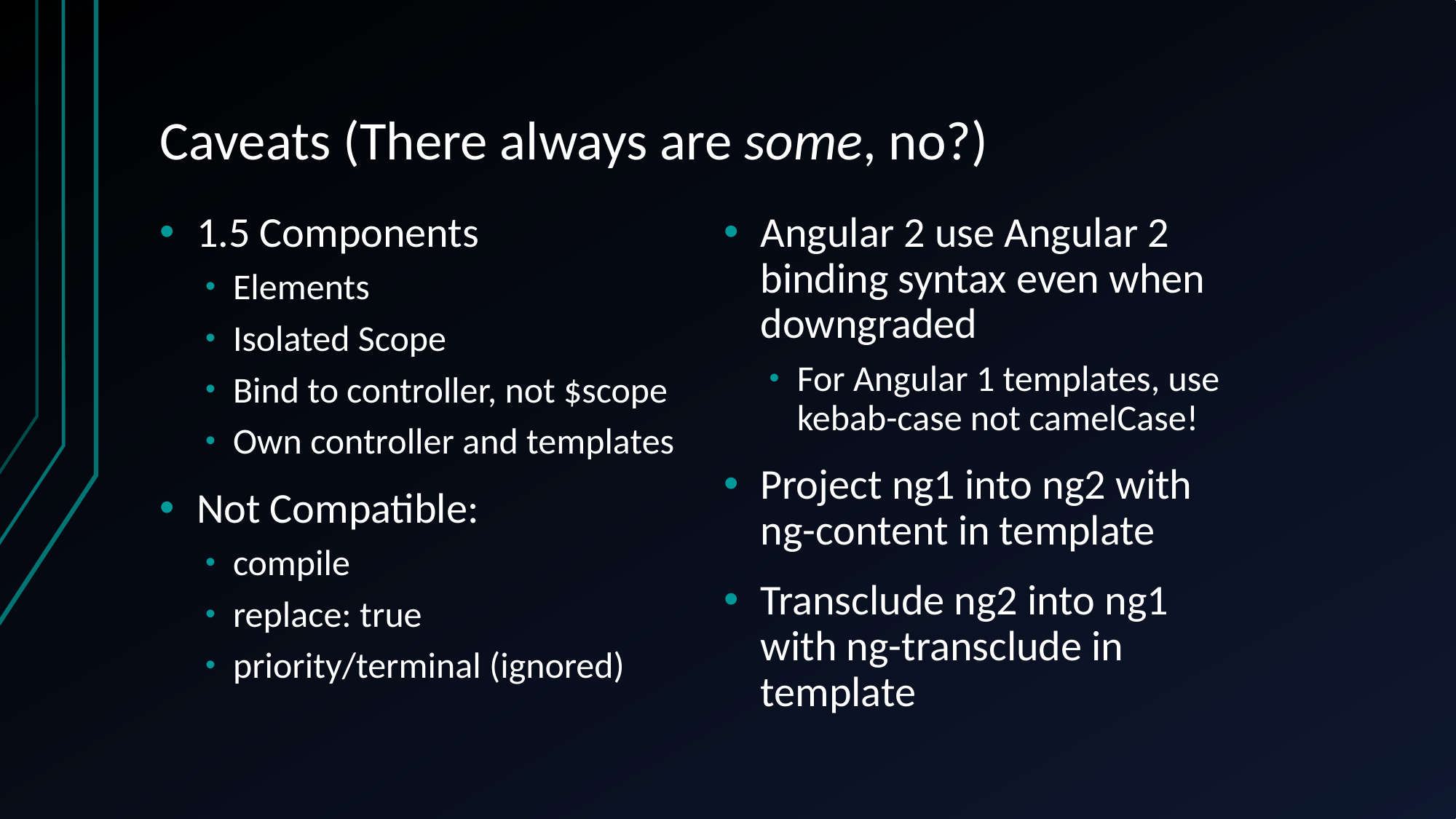

# Caveats (There always are some, no?)
1.5 Components
Elements
Isolated Scope
Bind to controller, not $scope
Own controller and templates
Not Compatible:
compile
replace: true
priority/terminal (ignored)
Angular 2 use Angular 2 binding syntax even when downgraded
For Angular 1 templates, use kebab-case not camelCase!
Project ng1 into ng2 with ng-content in template
Transclude ng2 into ng1 with ng-transclude in template